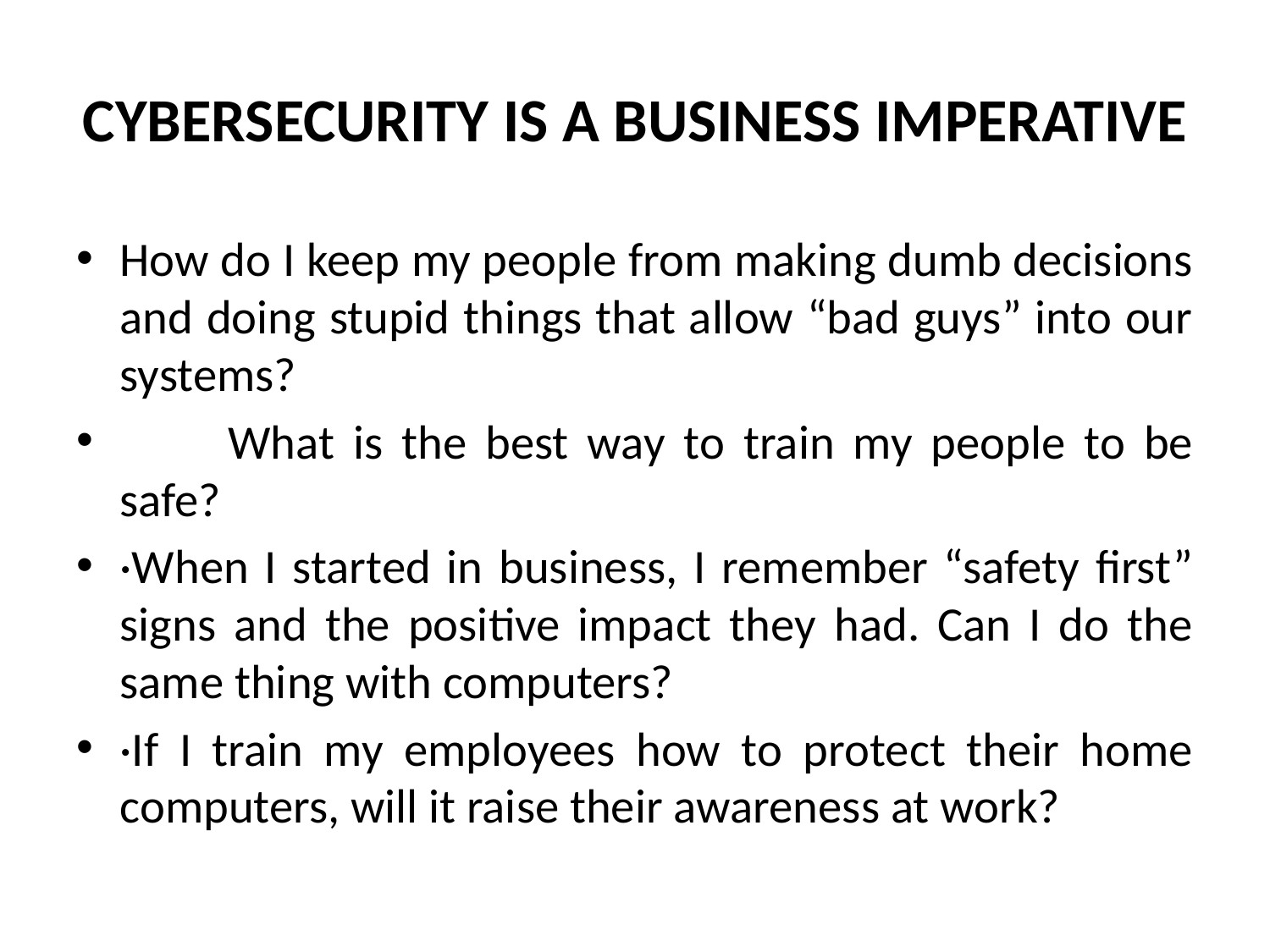

# CYBERSECURITY IS A BUSINESS IMPERATIVE
How do I keep my people from making dumb decisions and doing stupid things that allow “bad guys” into our systems?
	What is the best way to train my people to be safe?
·When I started in business, I remember “safety first” signs and the positive impact they had. Can I do the same thing with computers?
·If I train my employees how to protect their home computers, will it raise their awareness at work?